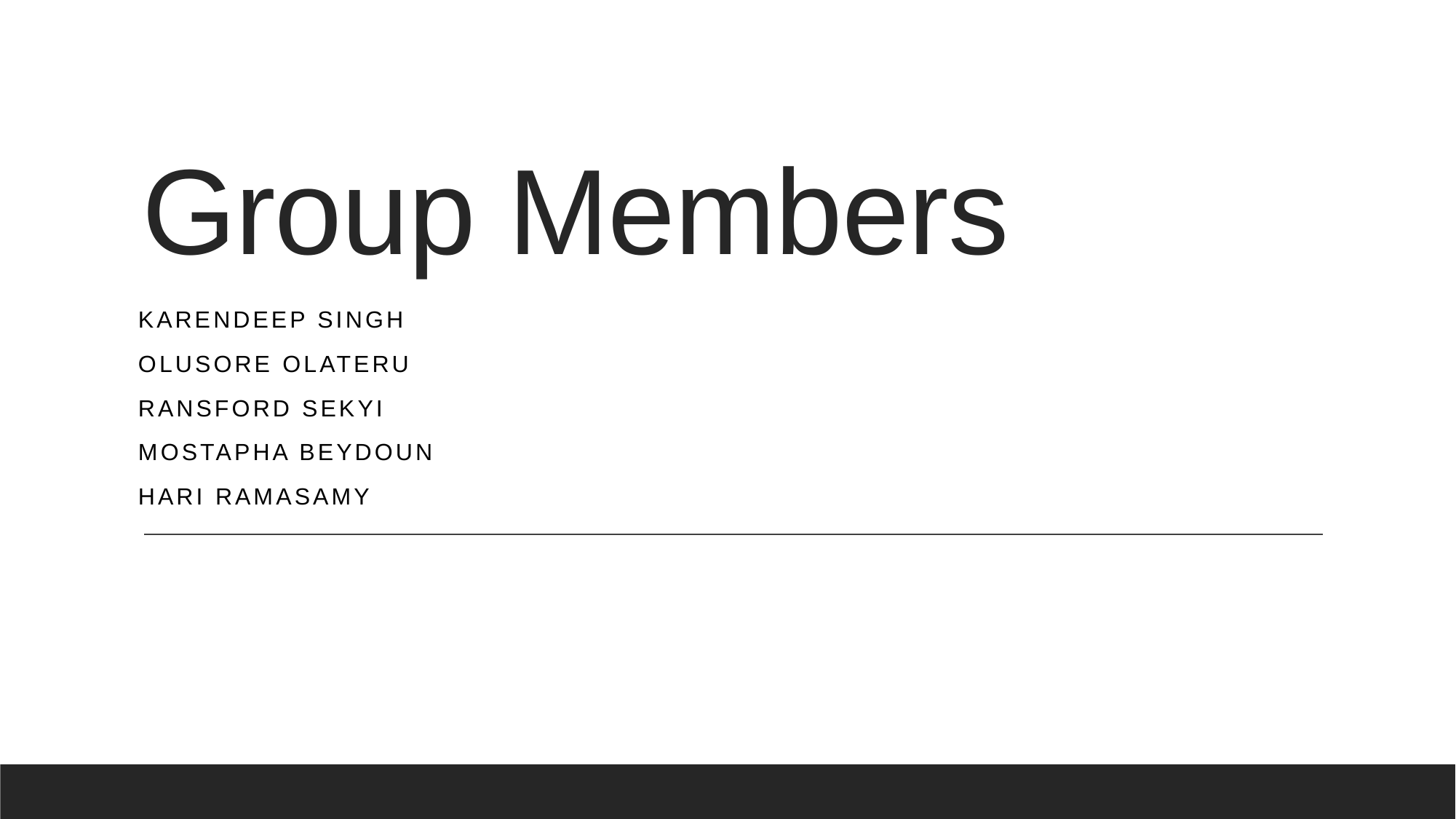

# Group Members
Karendeep singh
Olusore Olateru
Ransford Sekyi
Mostapha beydoun
Hari Ramasamy